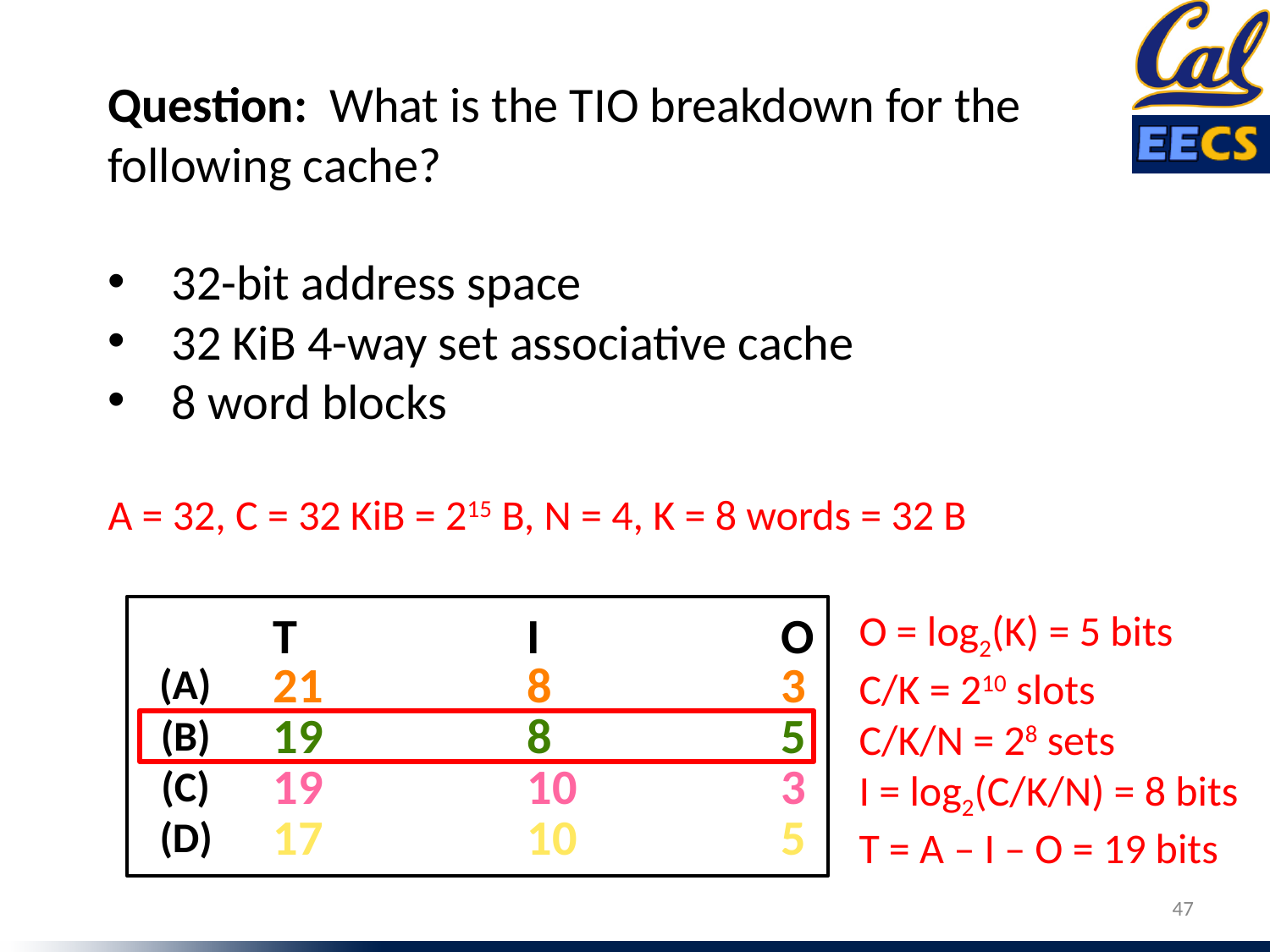

Question:  What is the TIO breakdown for the following cache?

32-bit address space
32 KiB 4-way set associative cache
8 word blocks

A = 32, C = 32 KiB = 215 B, N = 4, K = 8 words = 32 B

21		8		3
(A)
19	 	8		5
(B)
19		10		3
(C)
17		10		5
(D)
T		I		O
O = log2(K) = 5 bits
C/K = 210 slots
C/K/N = 28 sets
I = log2(C/K/N) = 8 bits
T = A – I – O = 19 bits

47